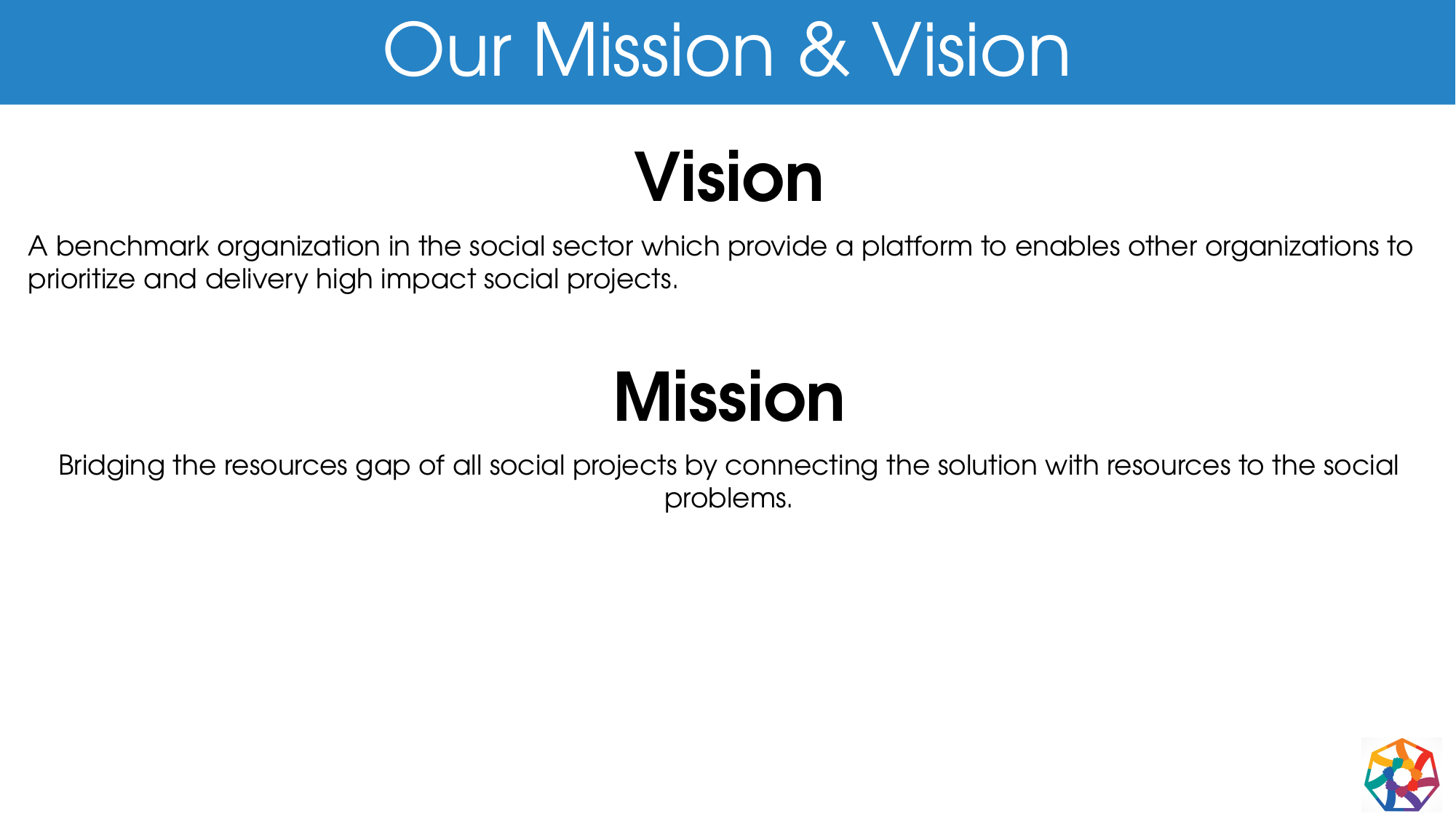

# Our Mission & Vision
Vision
A benchmark organization in the social sector which provide a platform to enables other organizations to prioritize and delivery high impact social projects.

Mission
Bridging the resources gap of all social projects by connecting the solution with resources to the social problems.